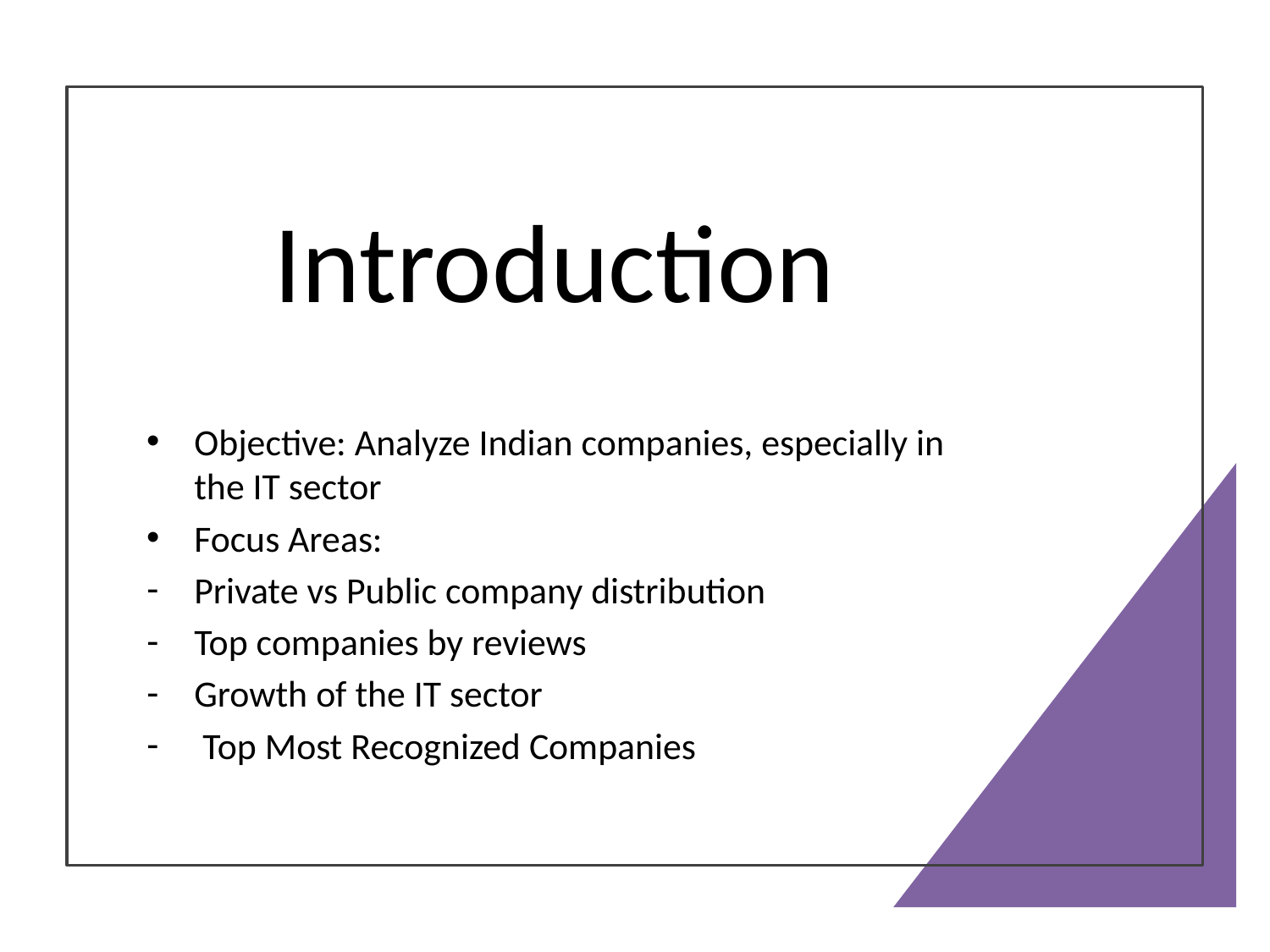

# Introduction
Objective: Analyze Indian companies, especially in the IT sector
Focus Areas:
Private vs Public company distribution
Top companies by reviews
Growth of the IT sector
 Top Most Recognized Companies